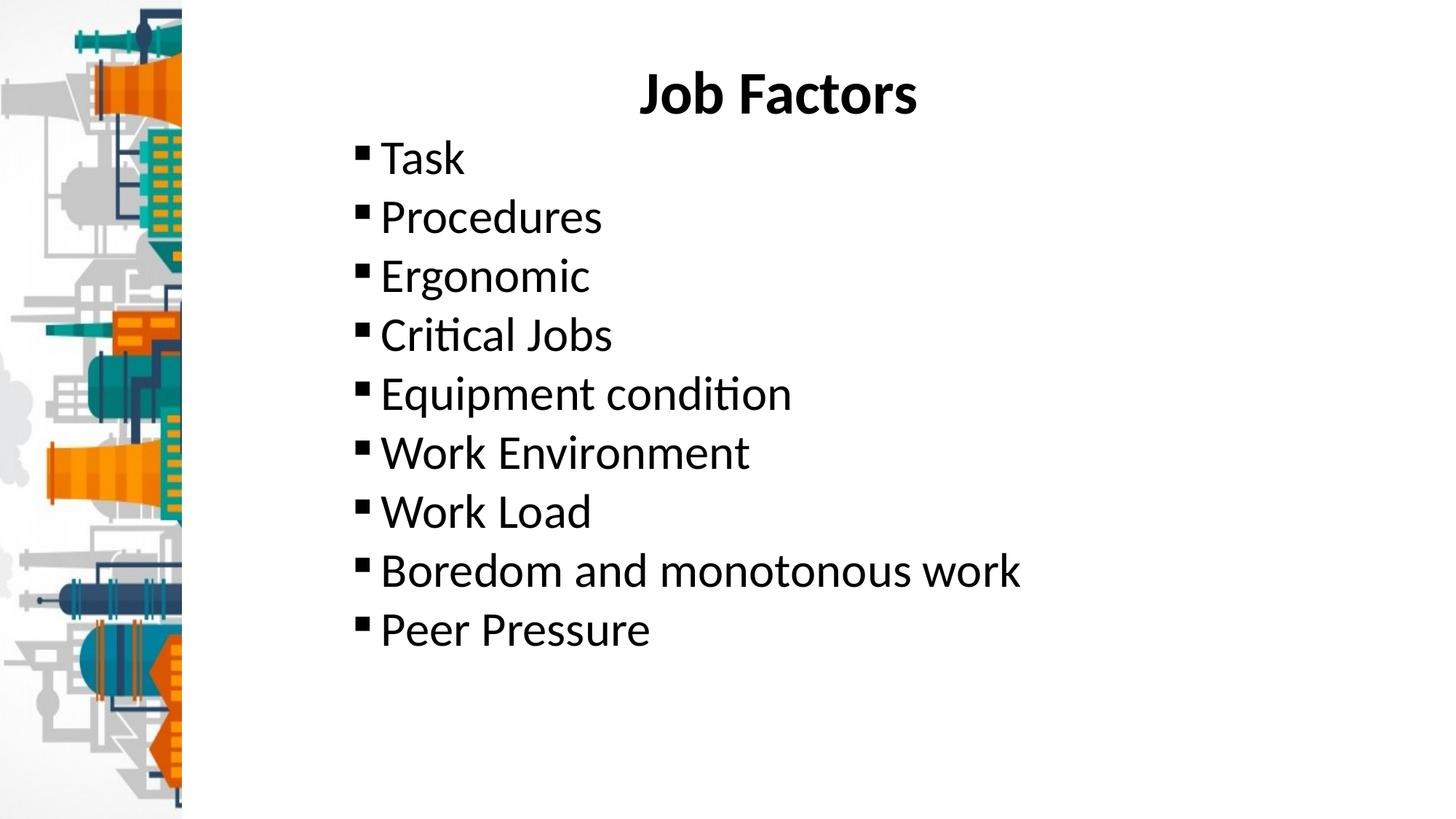

# Job Factors
Task
Procedures
Ergonomic
Critical Jobs
Equipment condition
Work Environment
Work Load
Boredom and monotonous work
Peer Pressure